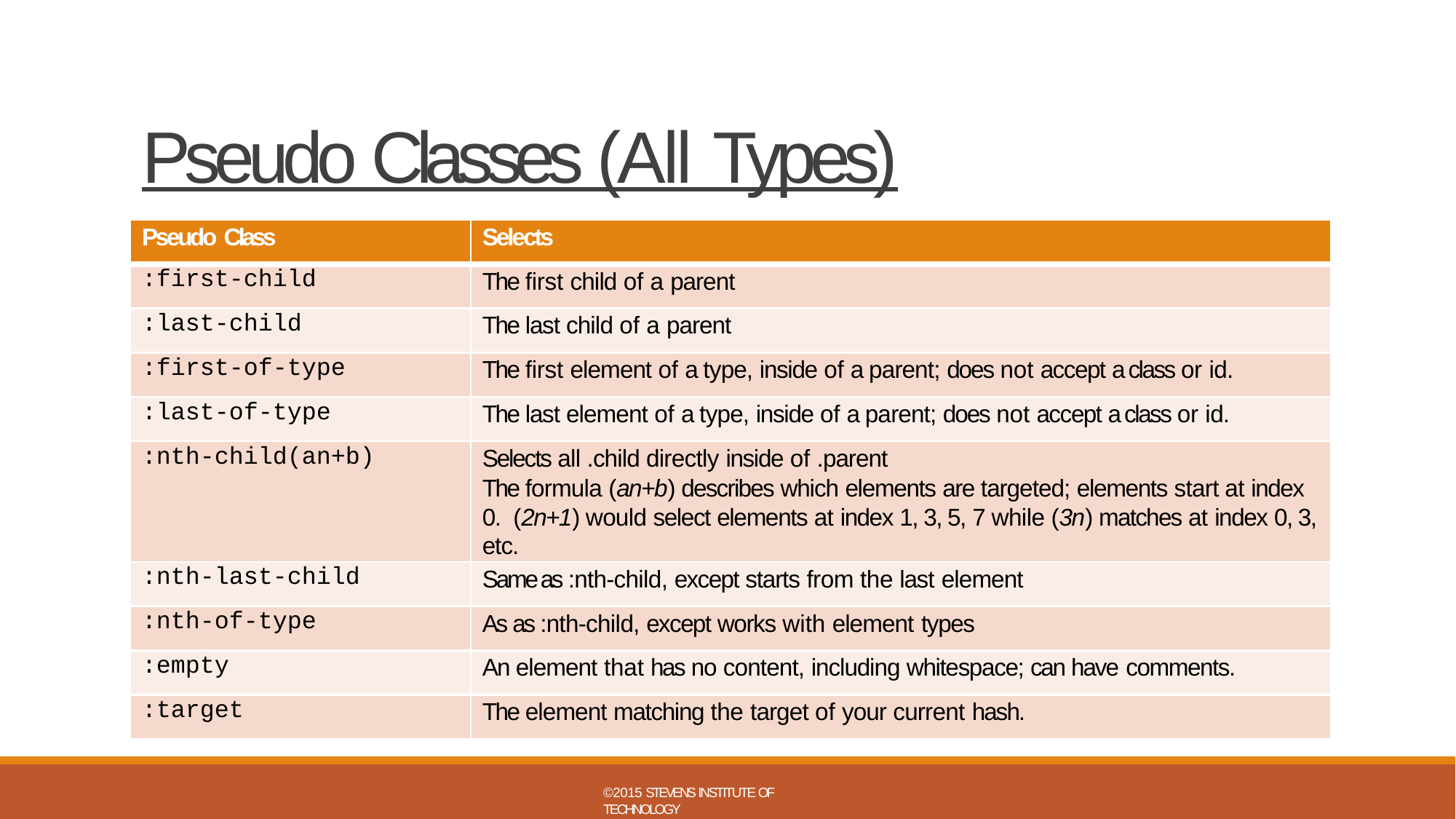

# Pseudo Classes (All Types)
| Pseudo Class | Selects |
| --- | --- |
| :first-child | The first child of a parent |
| :last-child | The last child of a parent |
| :first-of-type | The first element of a type, inside of a parent; does not accept a class or id. |
| :last-of-type | The last element of a type, inside of a parent; does not accept a class or id. |
| :nth-child(an+b) | Selects all .child directly inside of .parent The formula (an+b) describes which elements are targeted; elements start at index 0. (2n+1) would select elements at index 1, 3, 5, 7 while (3n) matches at index 0, 3, etc. |
| :nth-last-child | Same as :nth-child, except starts from the last element |
| :nth-of-type | As as :nth-child, except works with element types |
| :empty | An element that has no content, including whitespace; can have comments. |
| :target | The element matching the target of your current hash. |
©2015 STEVENS INSTITUTE OF TECHNOLOGY